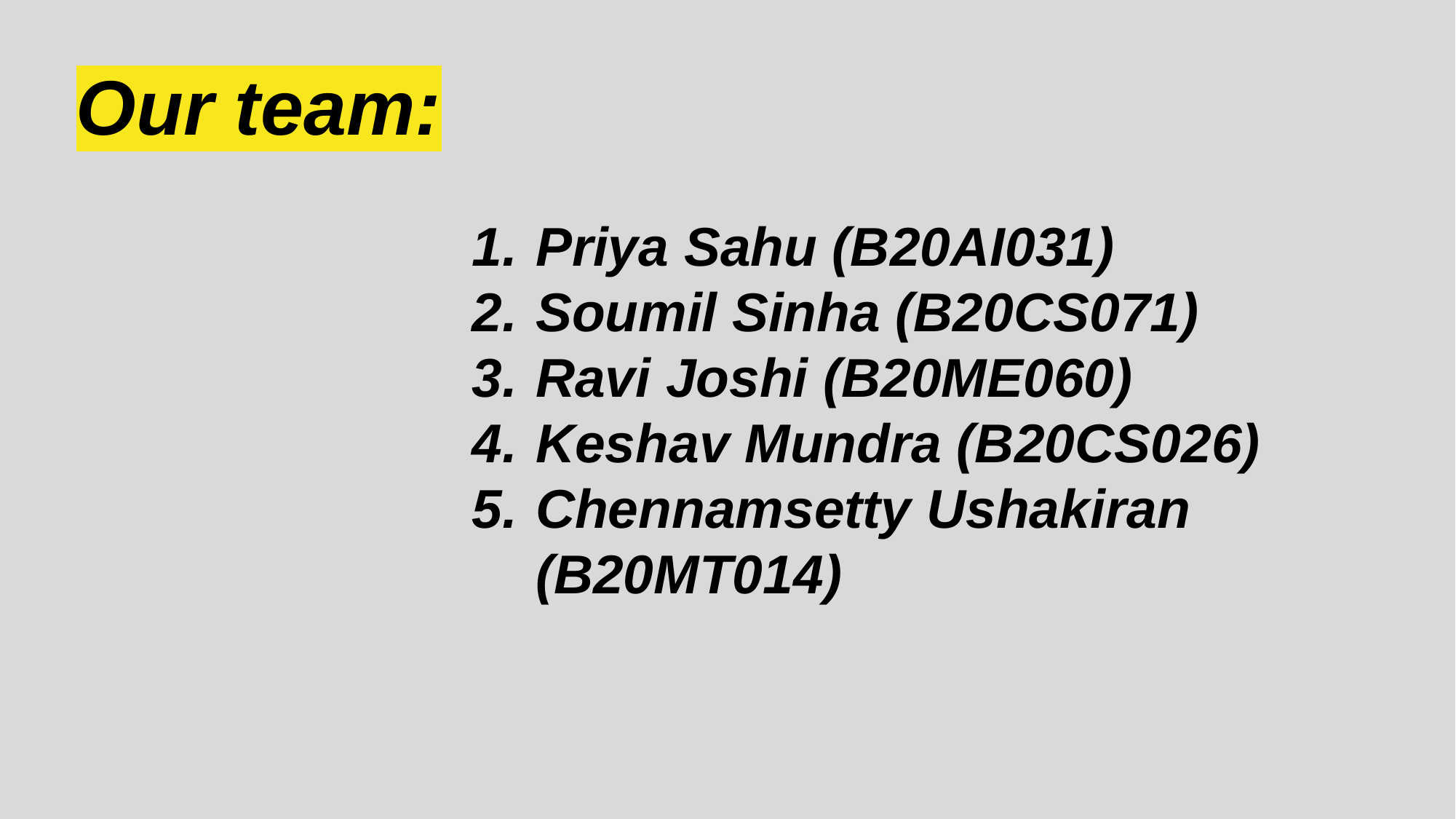

# Our team:
Priya Sahu (B20AI031)
Soumil Sinha (B20CS071)
Ravi Joshi (B20ME060)
Keshav Mundra (B20CS026)
Chennamsetty Ushakiran (B20MT014)